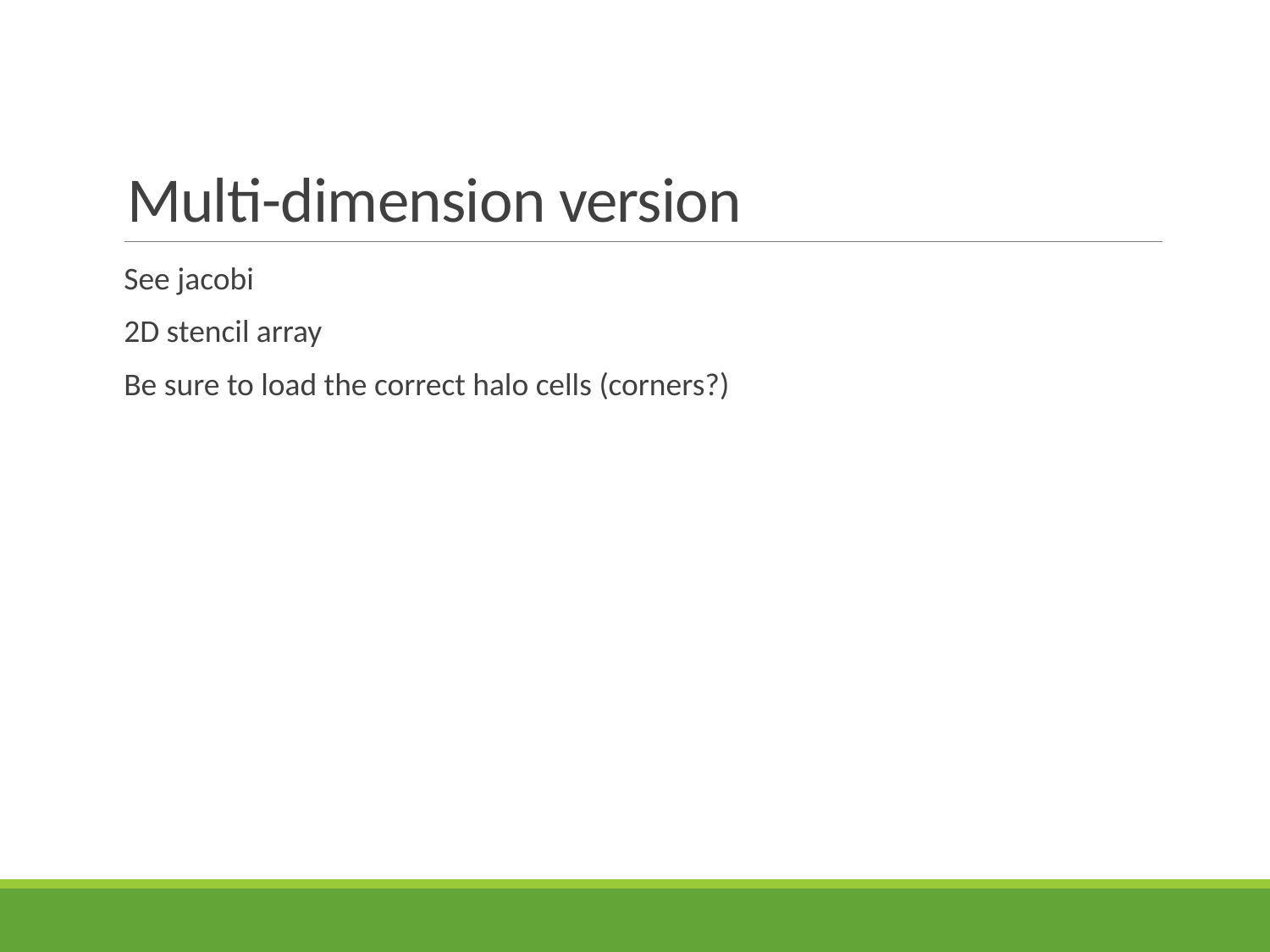

# Multi-dimension version
See jacobi
2D stencil array
Be sure to load the correct halo cells (corners?)